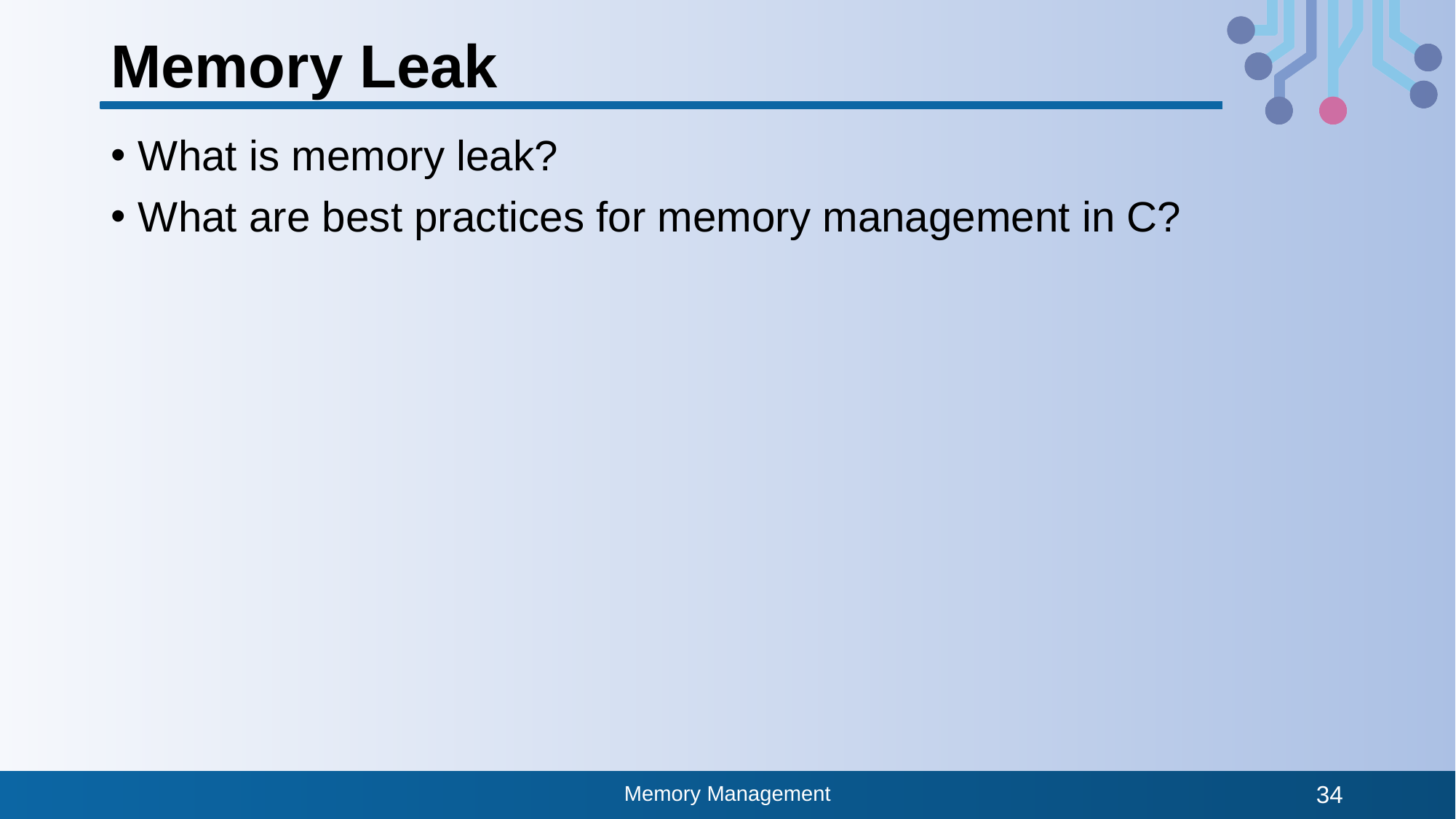

# Memory Leak
What is memory leak?
What are best practices for memory management in C?
Memory Management
34